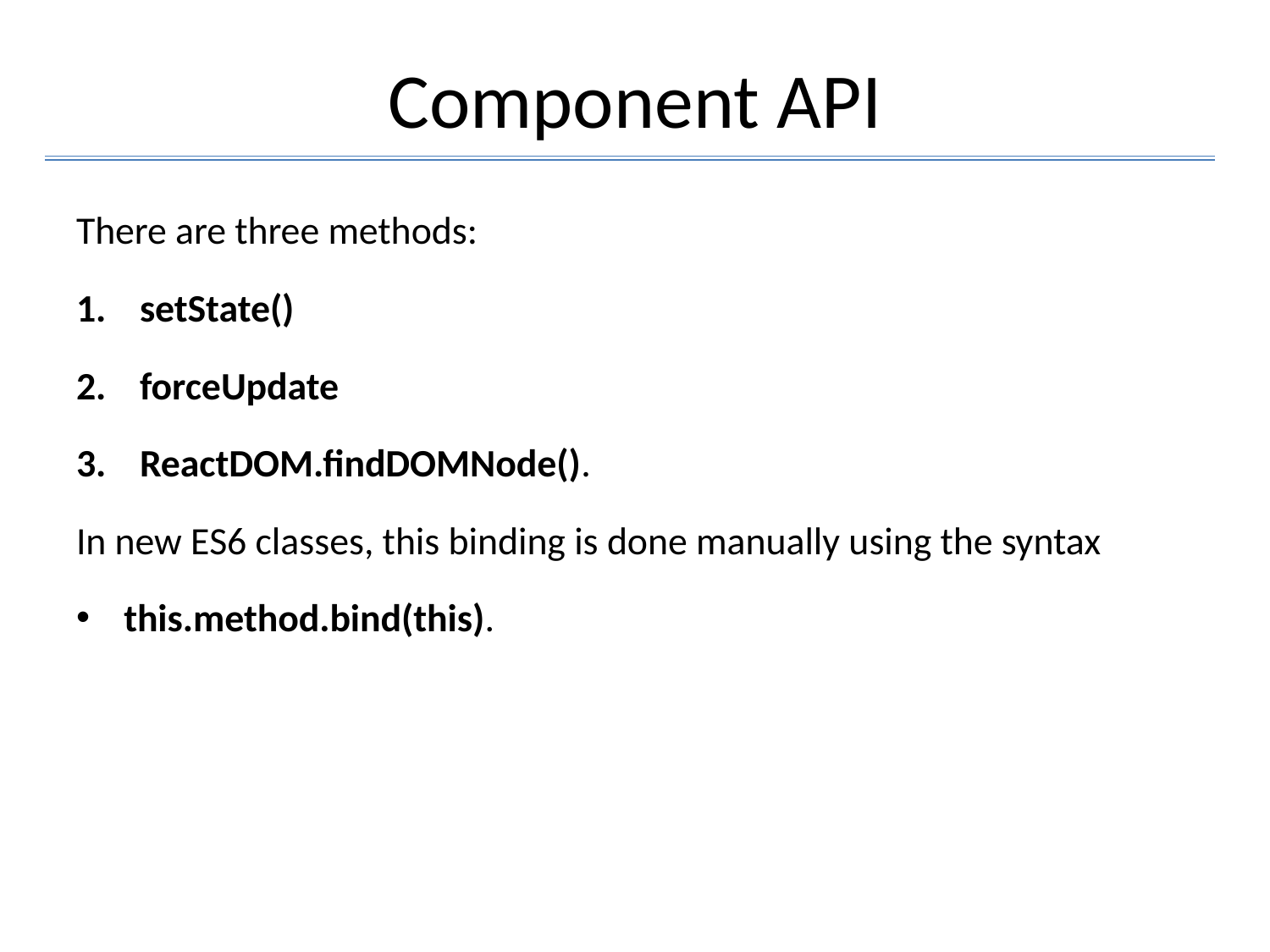

# Component API
There are three methods:
setState()
forceUpdate
ReactDOM.findDOMNode().
In new ES6 classes, this binding is done manually using the syntax
this.method.bind(this).